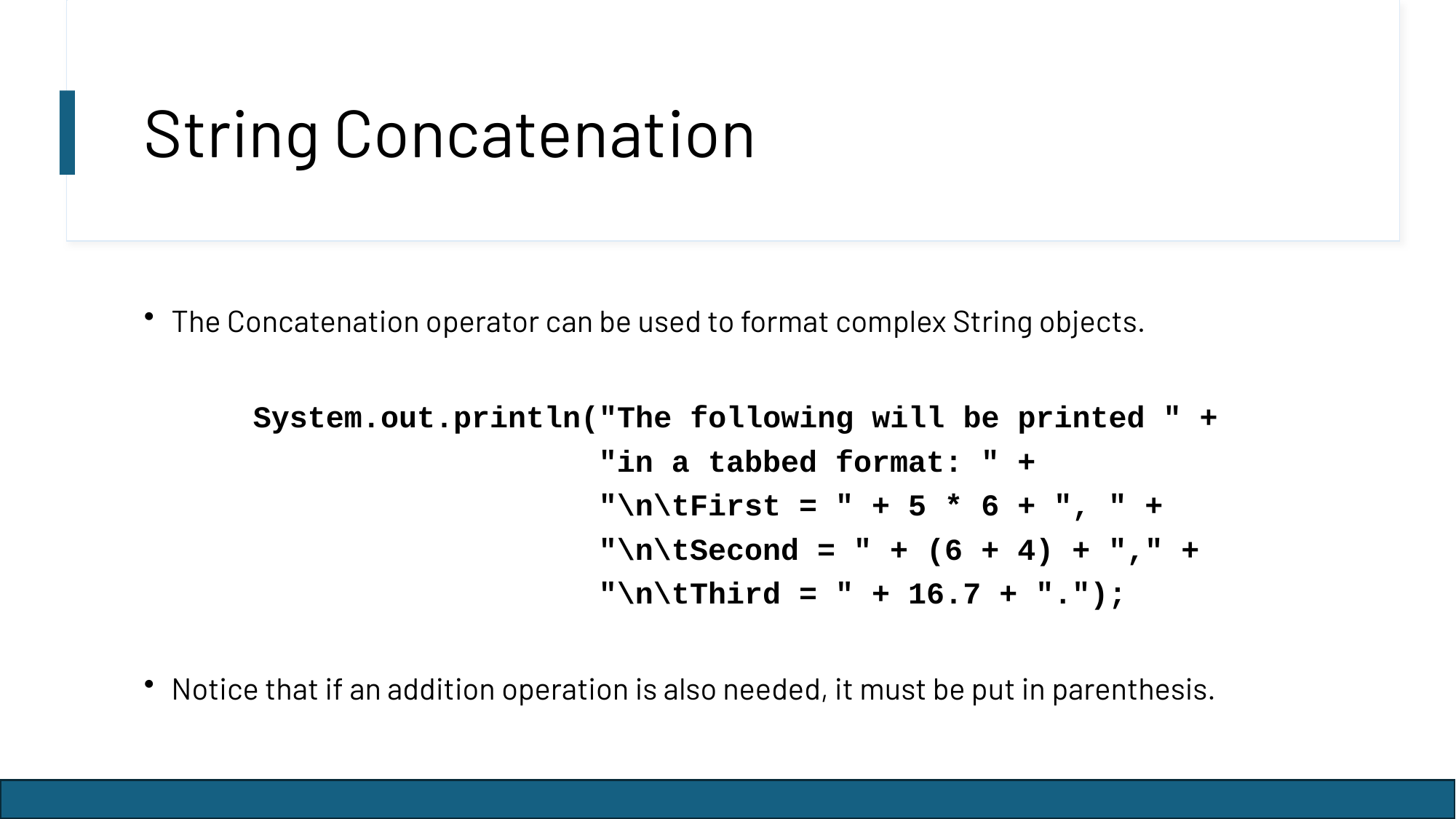

# String Concatenation

The Concatenation operator can be used to format complex String objects.

System.out.println("The following will be printed " +
                   "in a tabbed format: " +
                   "\n\tFirst = " + 5 * 6 + ", " +
                   "\n\tSecond = " + (6 + 4) + "," +
                   "\n\tThird = " + 16.7 + ".");

Notice that if an addition operation is also needed, it must be put in parenthesis.